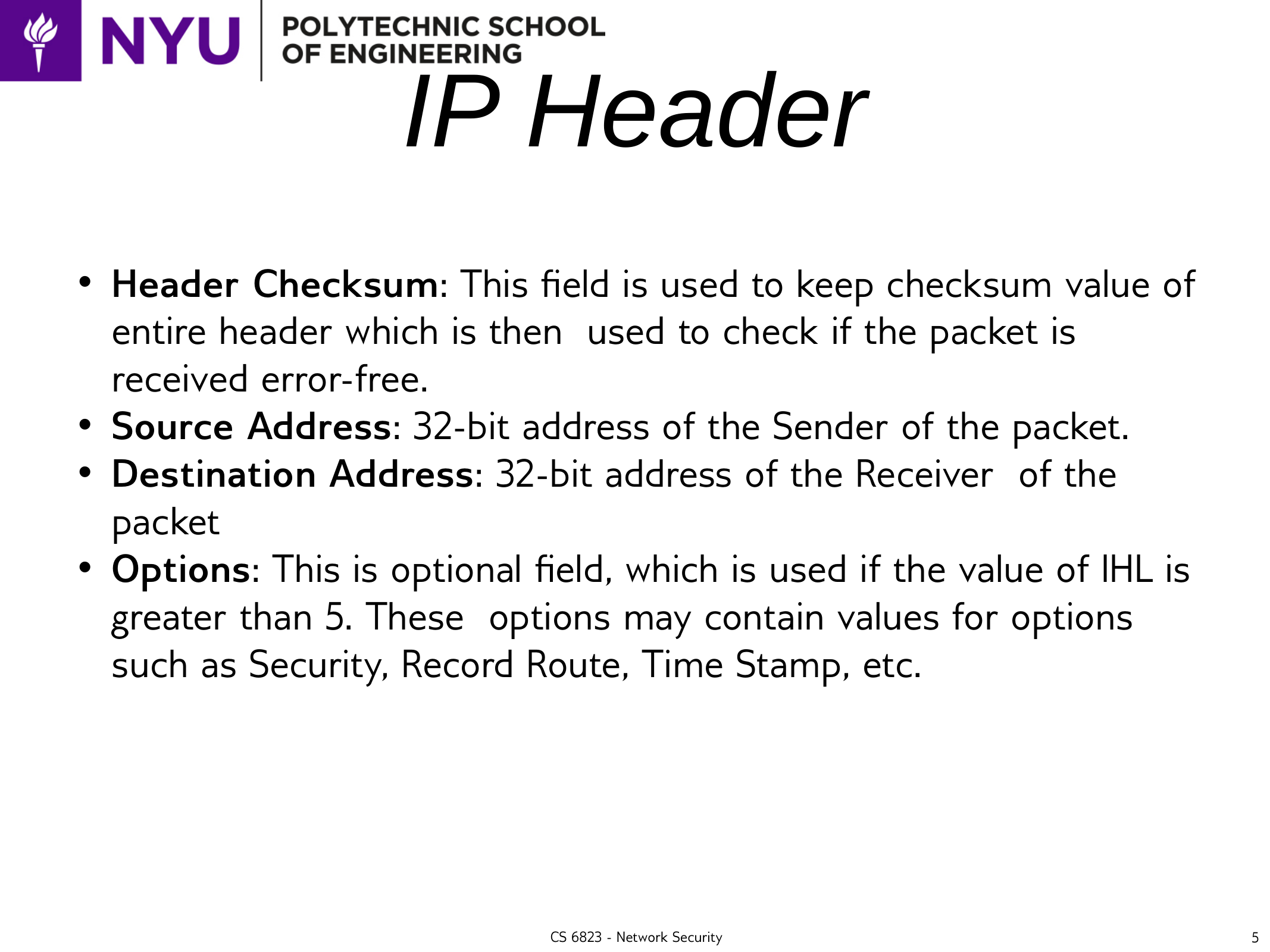

# IP Header
Header Checksum: This field is used to keep checksum value of entire header which is then  used to check if the packet is received error-free.
Source Address: 32-bit address of the Sender of the packet.
Destination Address: 32-bit address of the Receiver  of the packet
Options: This is optional field, which is used if the value of IHL is greater than 5. These  options may contain values for options such as Security, Record Route, Time Stamp, etc.
5